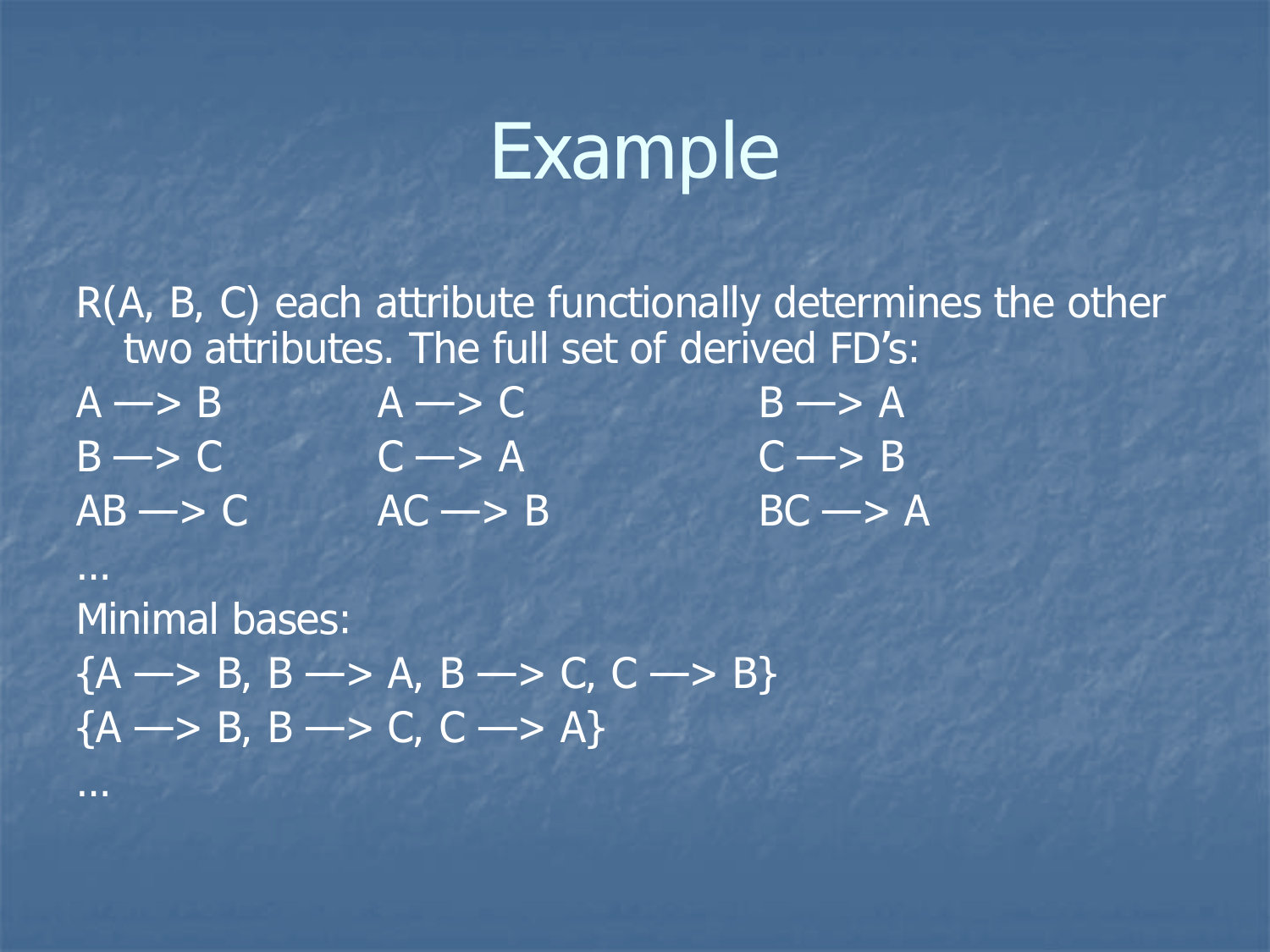

# Example
R(A, B, C) each attribute functionally determines the other two attributes. The full set of derived FD’s:
A —> B		A —> C		B —> A
B —> C		C —> A 		C —> B
AB —> C		AC —> B		BC —> A
…
Minimal bases:
{A —> B, B —> A, B —> C, C —> B}
{A —> B, B —> C, C —> A}
…